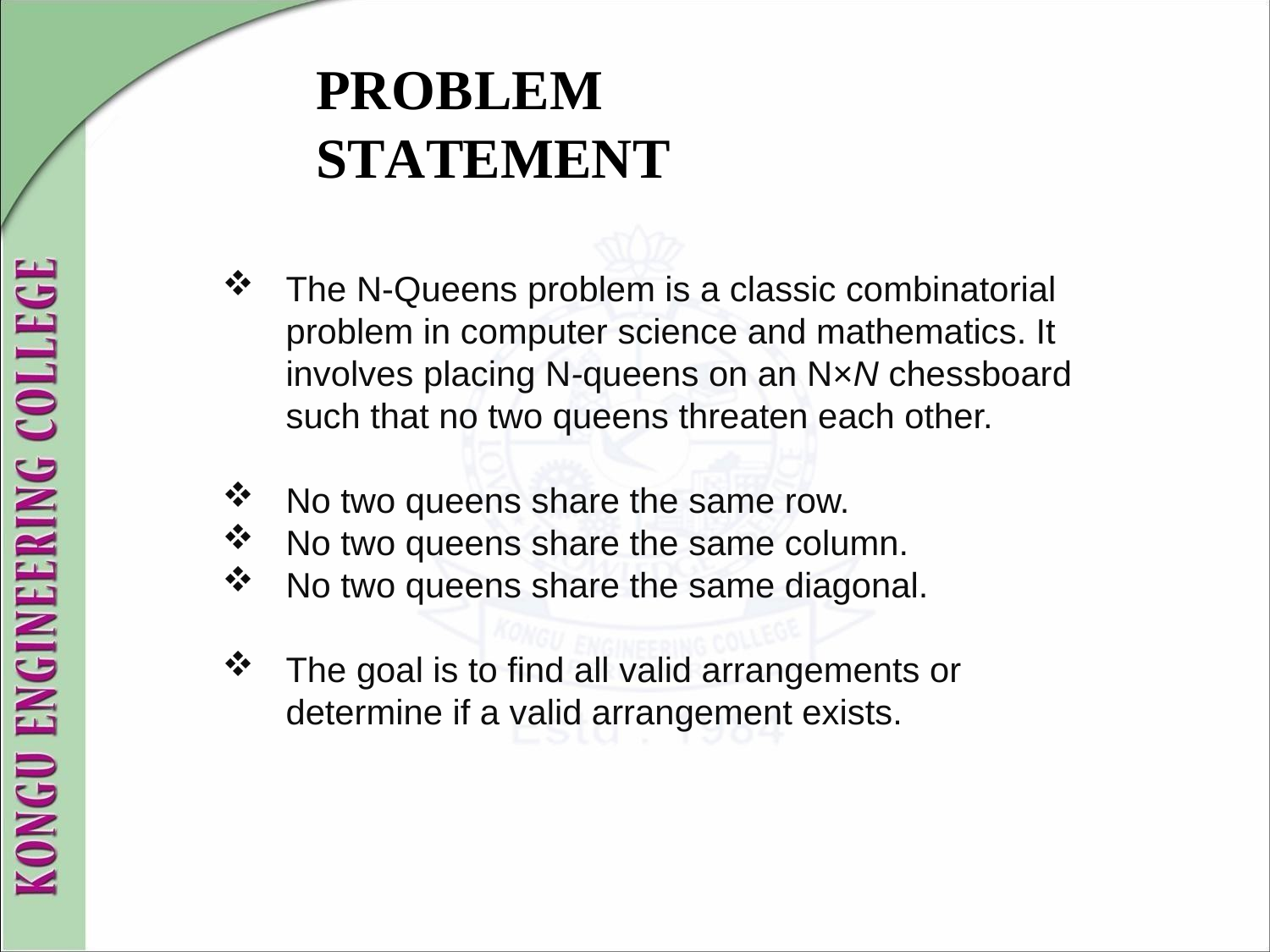

# PROBLEM STATEMENT
The N-Queens problem is a classic combinatorial problem in computer science and mathematics. It involves placing N-queens on an N×N chessboard such that no two queens threaten each other.

No two queens share the same row.
No two queens share the same column.
No two queens share the same diagonal.

The goal is to find all valid arrangements or determine if a valid arrangement exists.